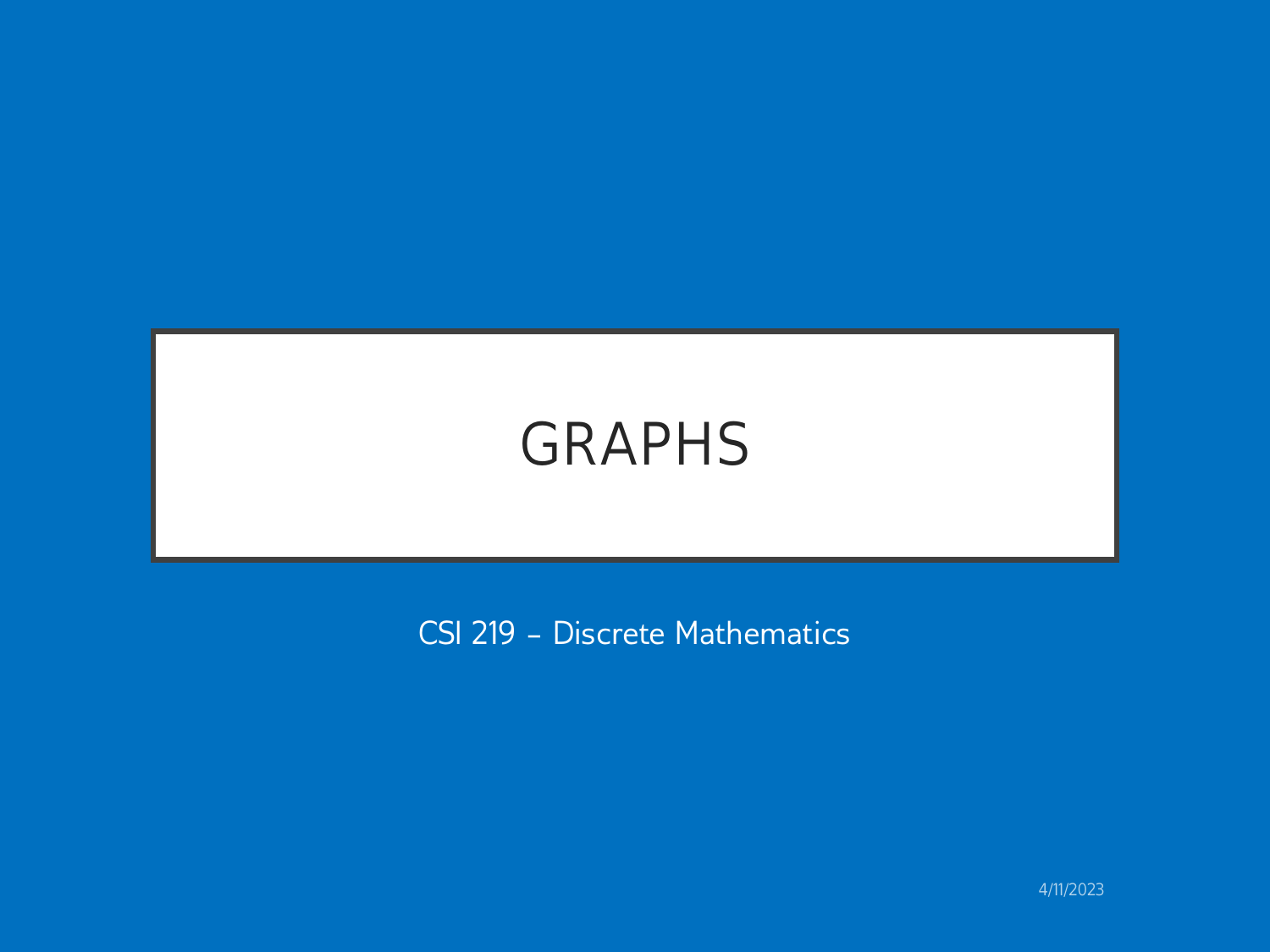

# Graphs
CSI 219 – Discrete Mathematics
4/11/2023